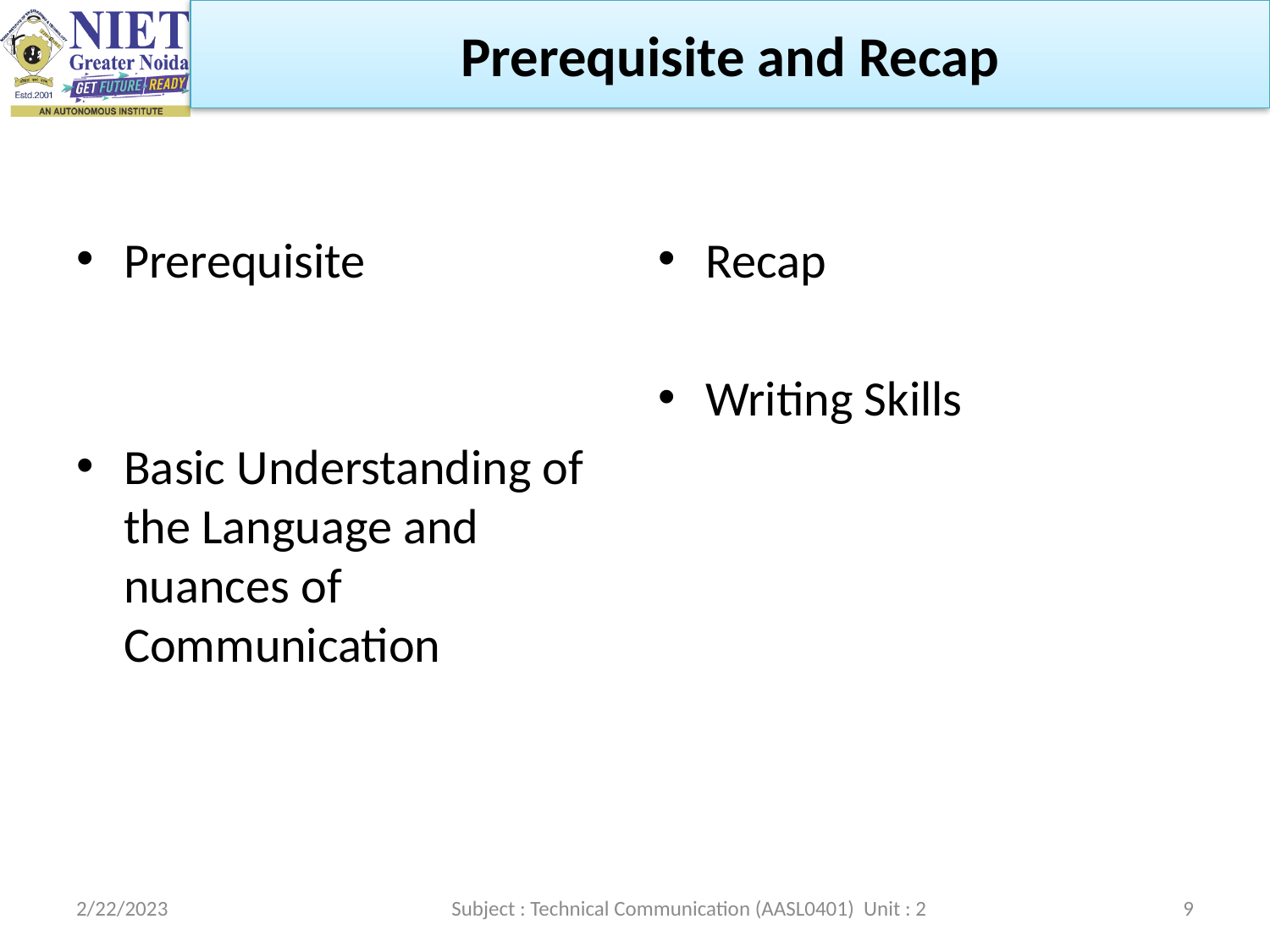

Prerequisite and Recap
#
Prerequisite

Basic Understanding of the Language and nuances of Communication
Recap

Writing Skills
2/22/2023
Subject : Technical Communication (AASL0401)  Unit : 2
9